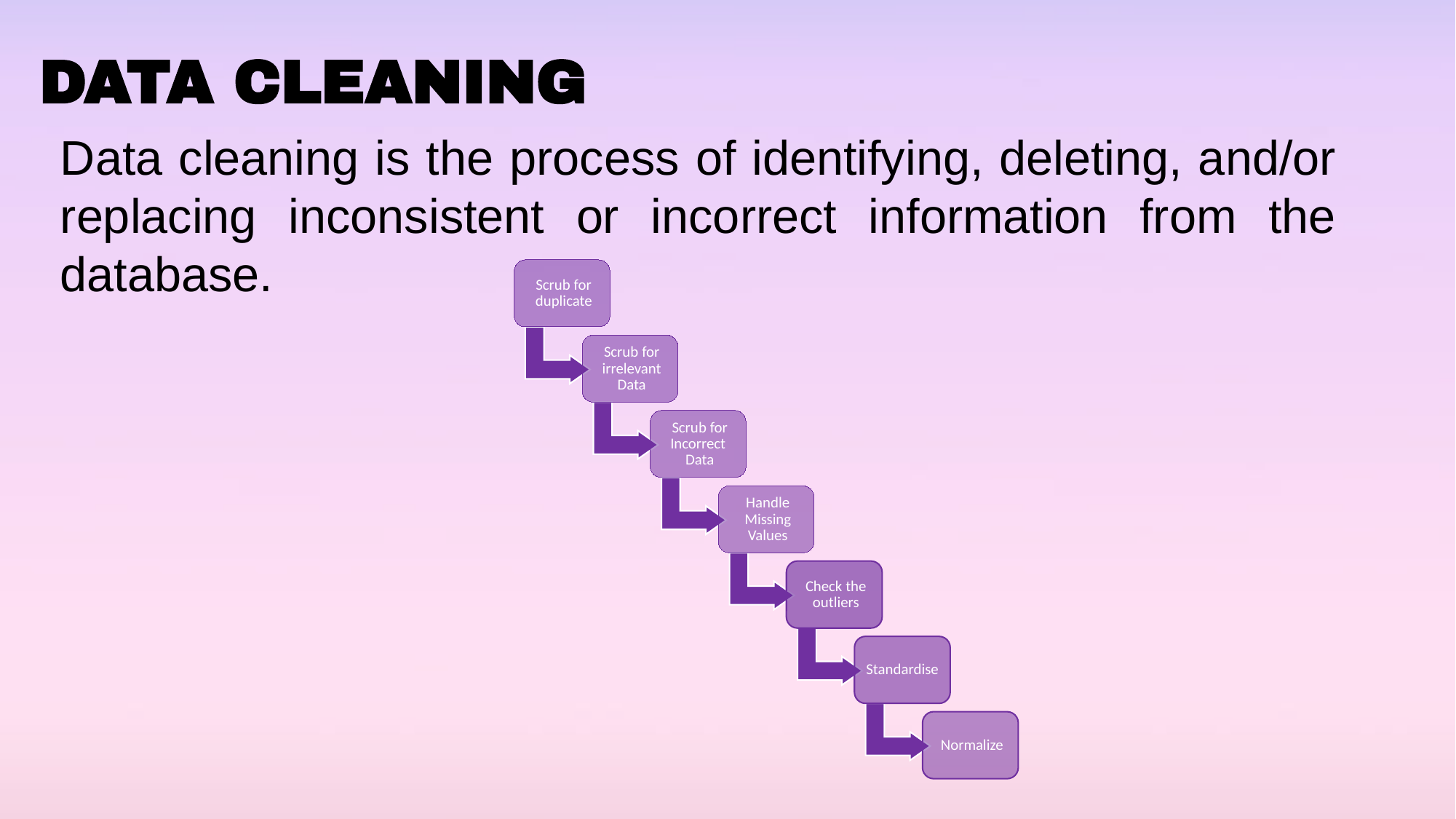

DATA CLEANING
Data cleaning is the process of identifying, deleting, and/or replacing inconsistent or incorrect information from the database.

Scrub for duplicate
Scrub for irrelevant Data
Scrub for Incorrect  Data
Handle Missing Values
Check the outliers
Standardise
Normalize